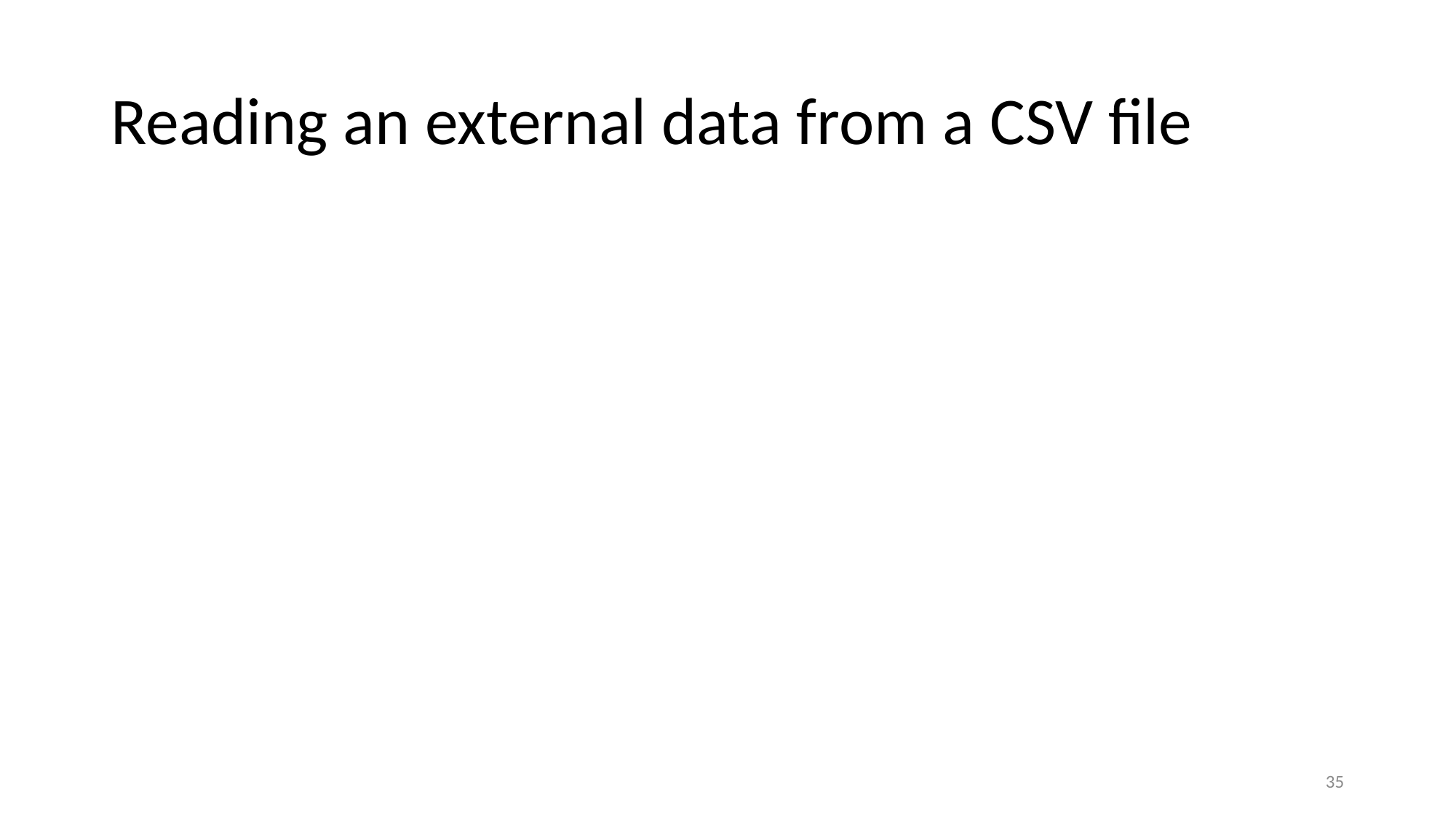

# Reading an external data from a CSV file
35